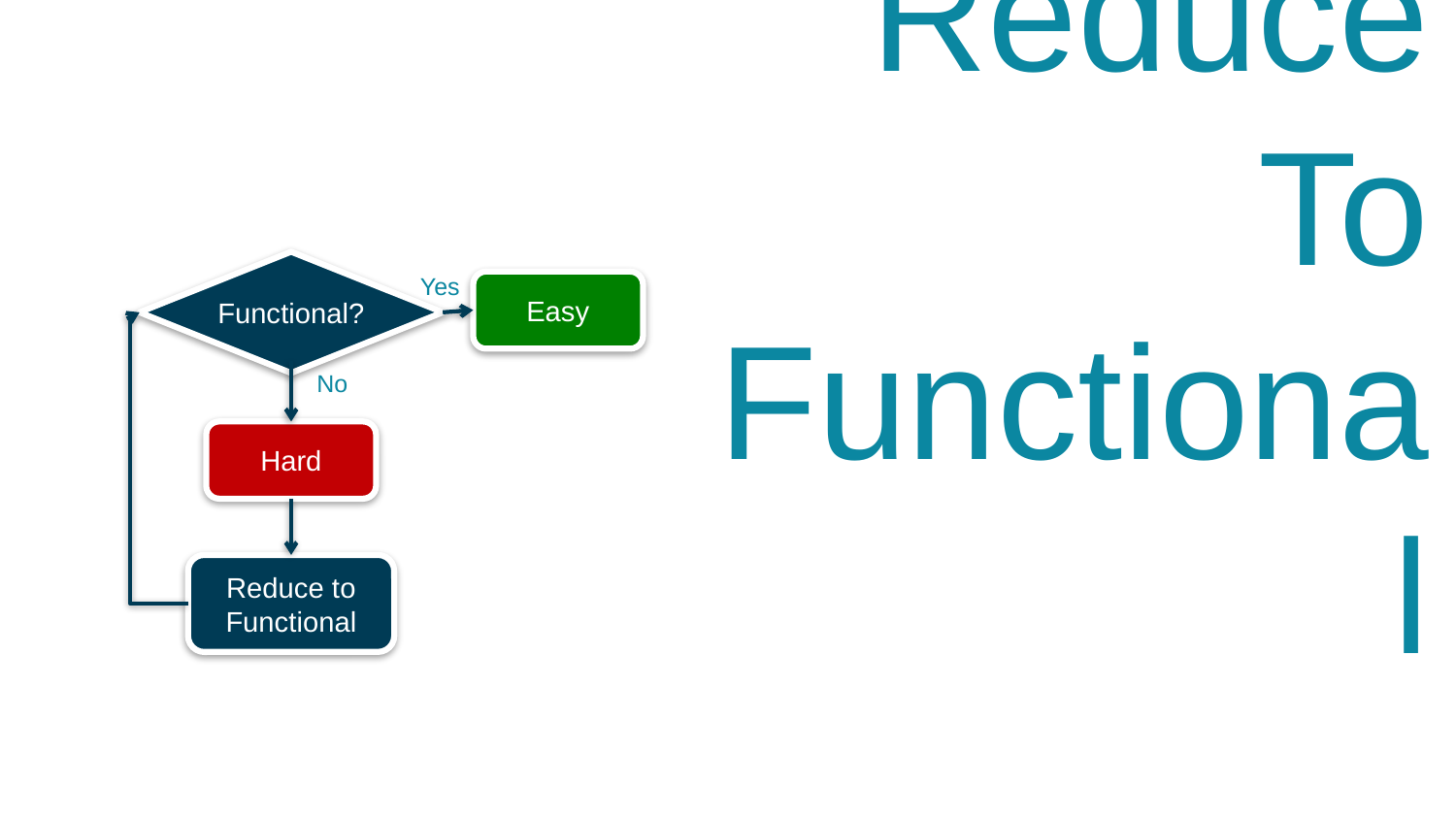

# Reduce To Functional
Functional?
Yes
Easy
No
Hard
Reduce to
Functional